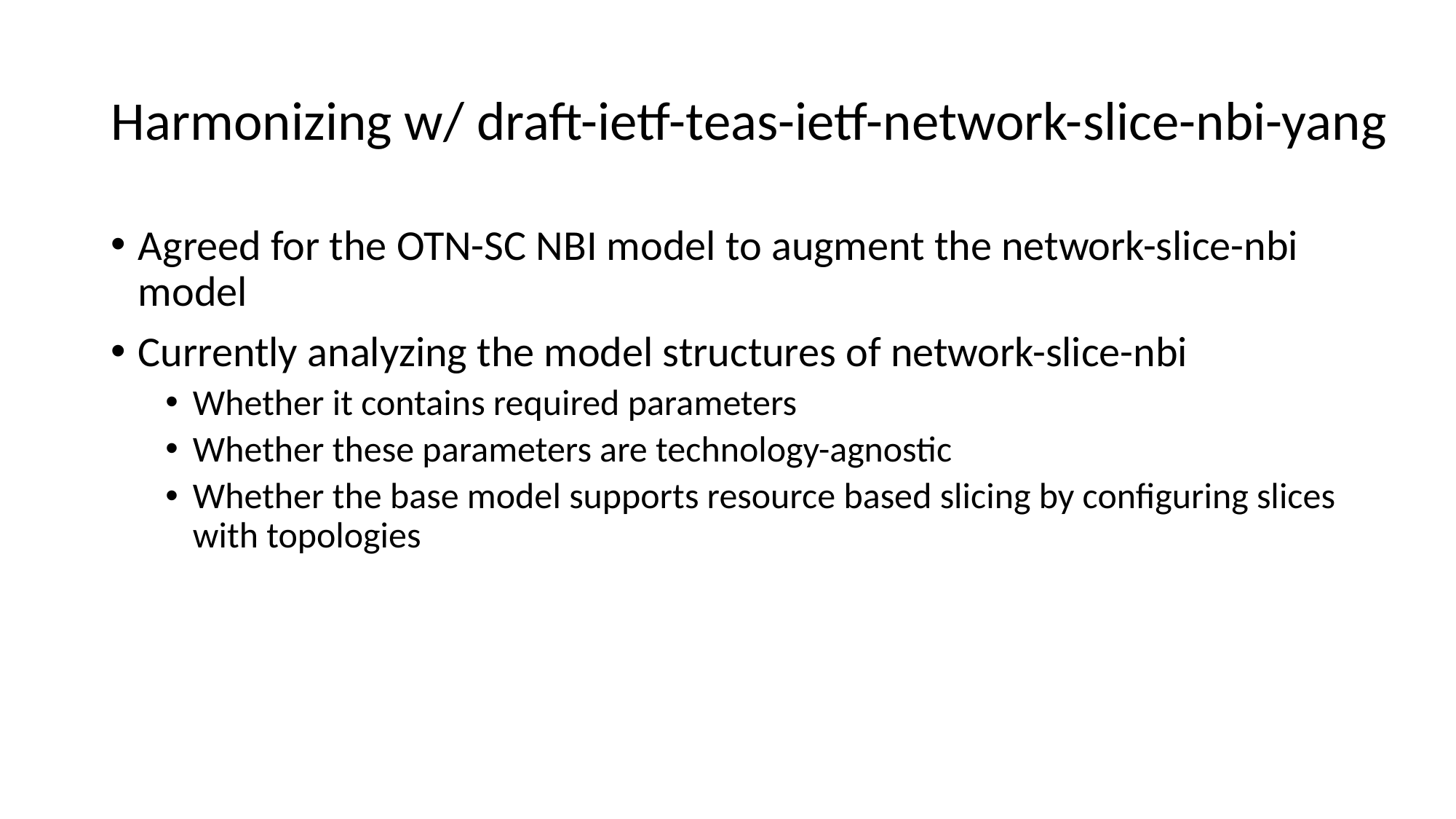

# Harmonizing w/ draft-ietf-teas-ietf-network-slice-nbi-yang
Agreed for the OTN-SC NBI model to augment the network-slice-nbi model
Currently analyzing the model structures of network-slice-nbi
Whether it contains required parameters
Whether these parameters are technology-agnostic
Whether the base model supports resource based slicing by configuring slices with topologies